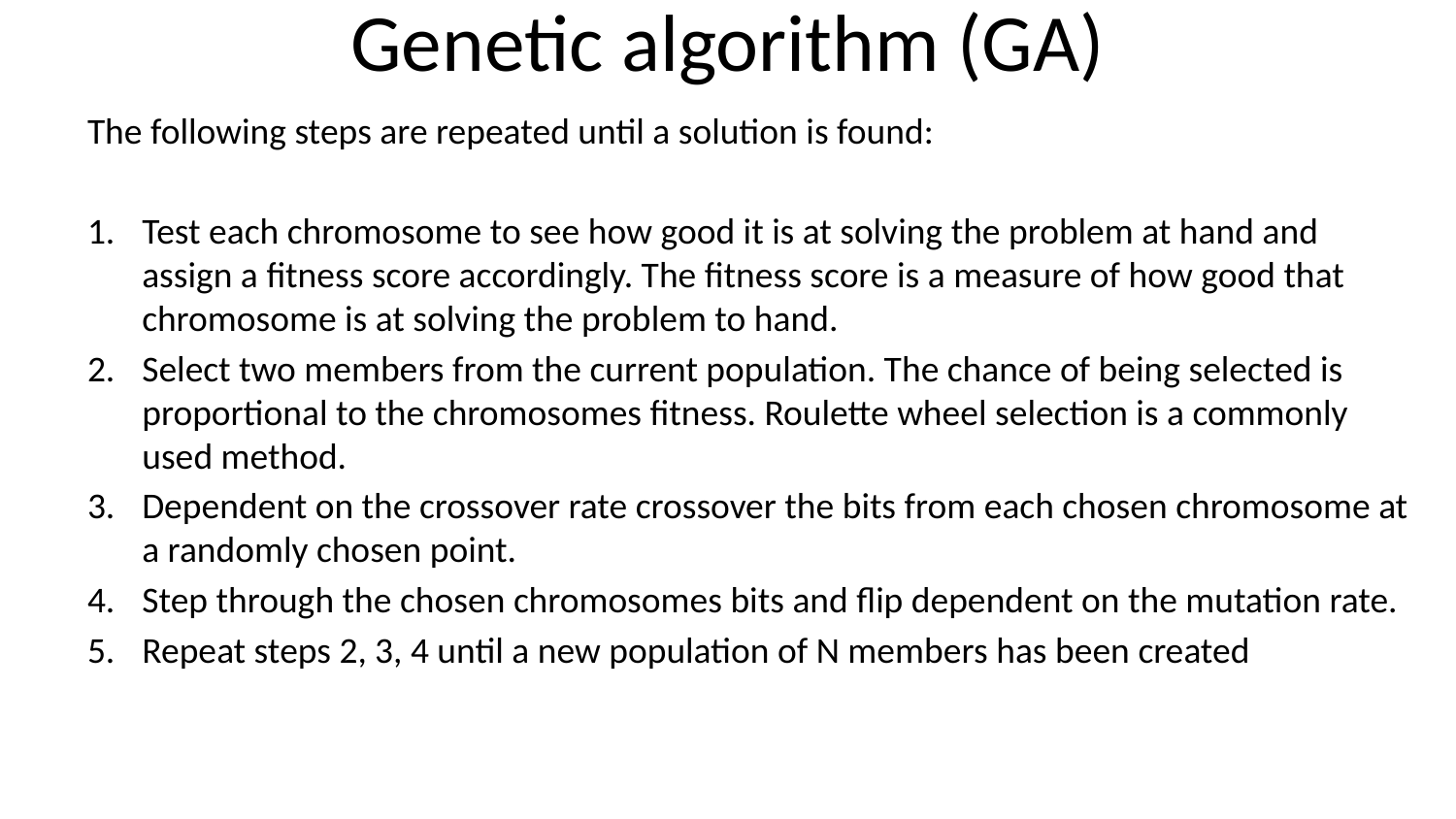

# Genetic algorithm (GA)
The following steps are repeated until a solution is found:

Test each chromosome to see how good it is at solving the problem at hand and assign a fitness score accordingly. The fitness score is a measure of how good that chromosome is at solving the problem to hand.
Select two members from the current population. The chance of being selected is proportional to the chromosomes fitness. Roulette wheel selection is a commonly used method.
Dependent on the crossover rate crossover the bits from each chosen chromosome at a randomly chosen point.
Step through the chosen chromosomes bits and flip dependent on the mutation rate.
Repeat steps 2, 3, 4 until a new population of N members has been created

14/19